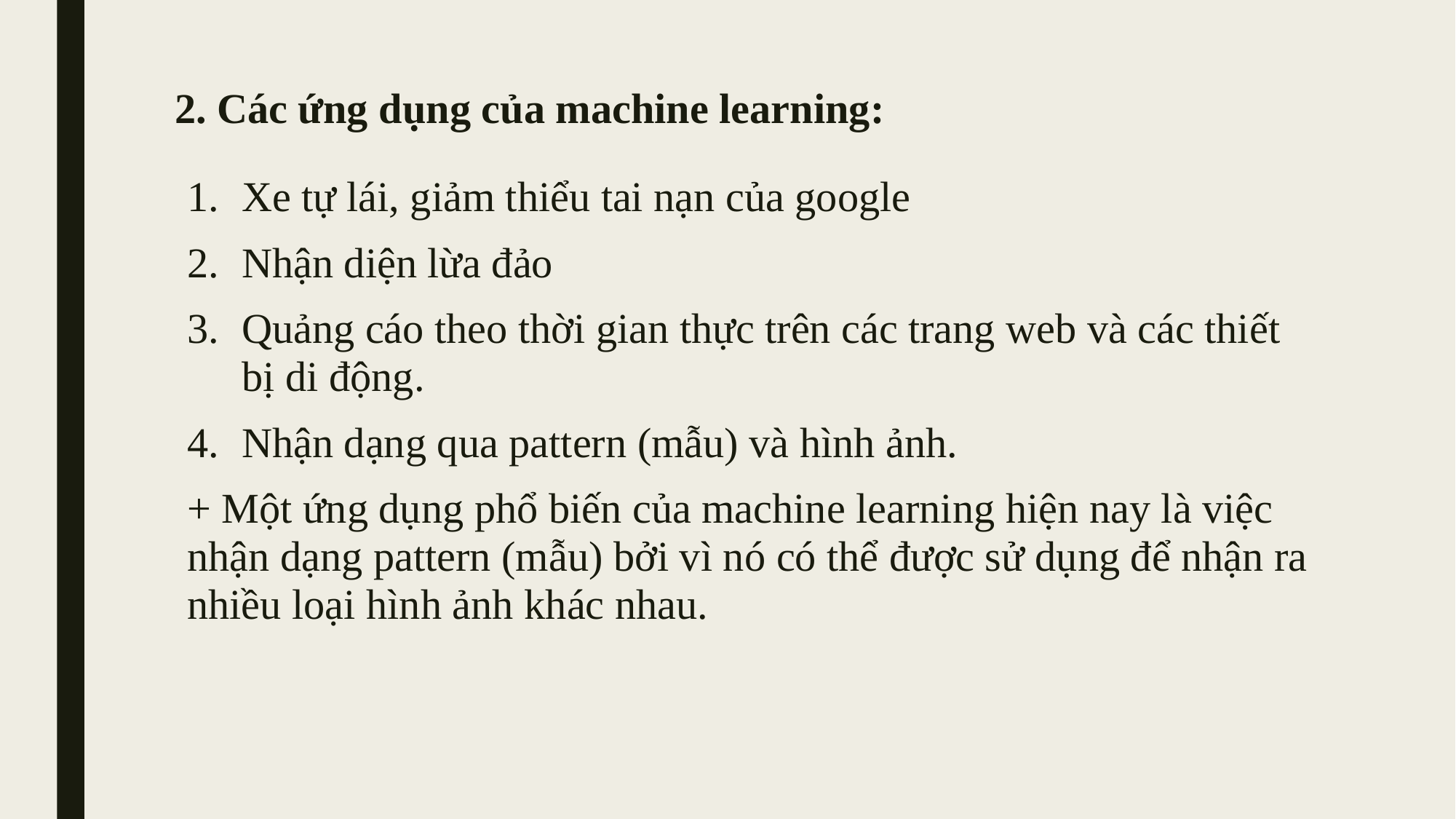

# 2. Các ứng dụng của machine learning:
Xe tự lái, giảm thiểu tai nạn của google
Nhận diện lừa đảo
Quảng cáo theo thời gian thực trên các trang web và các thiết bị di động.
Nhận dạng qua pattern (mẫu) và hình ảnh.
+ Một ứng dụng phổ biến của machine learning hiện nay là việc nhận dạng pattern (mẫu) bởi vì nó có thể được sử dụng để nhận ra nhiều loại hình ảnh khác nhau.